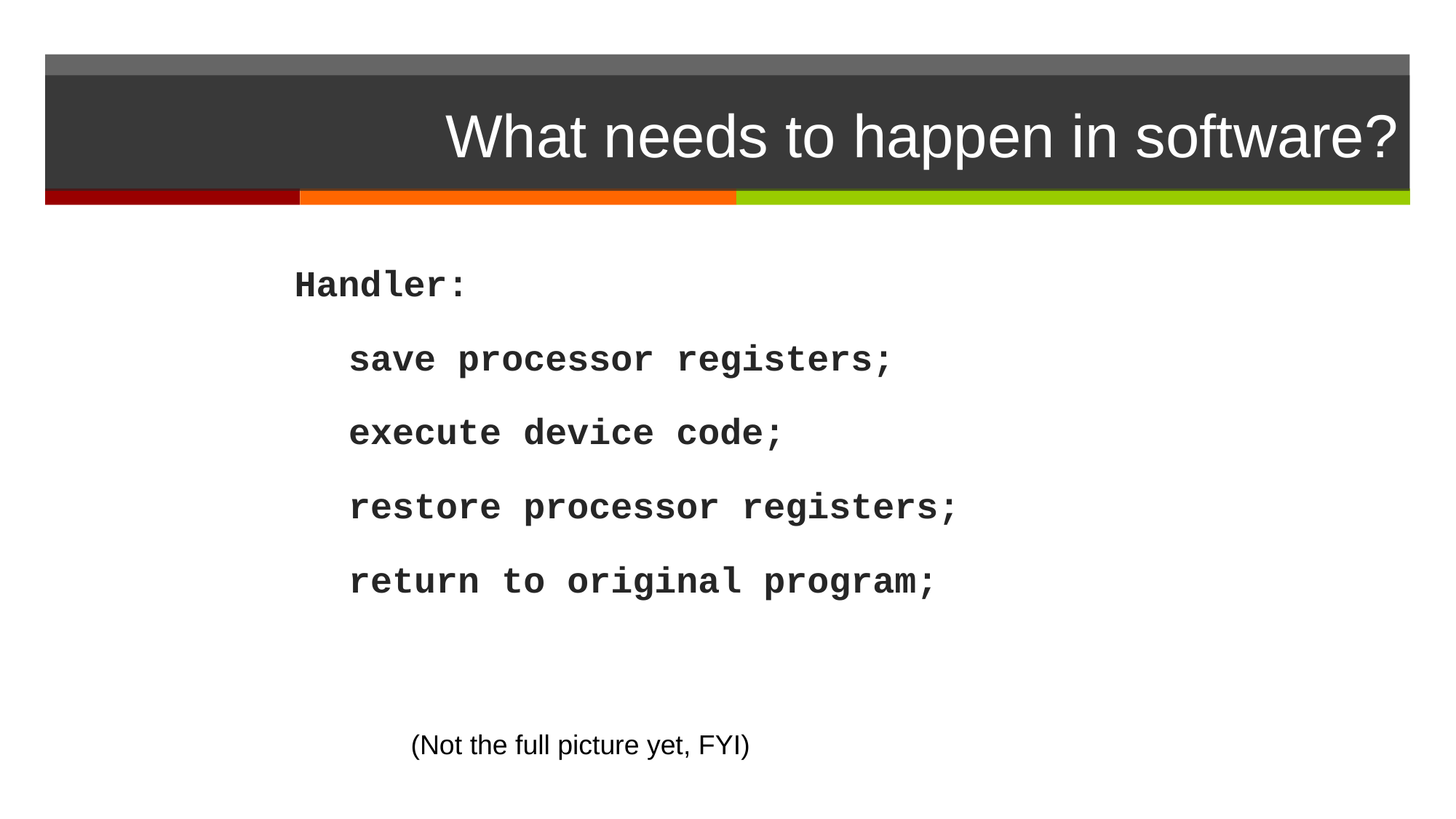

# What needs to happen in software?
Handler:
	save processor registers;
	execute device code;
	restore processor registers;
	return to original program;

(Not the full picture yet, FYI)